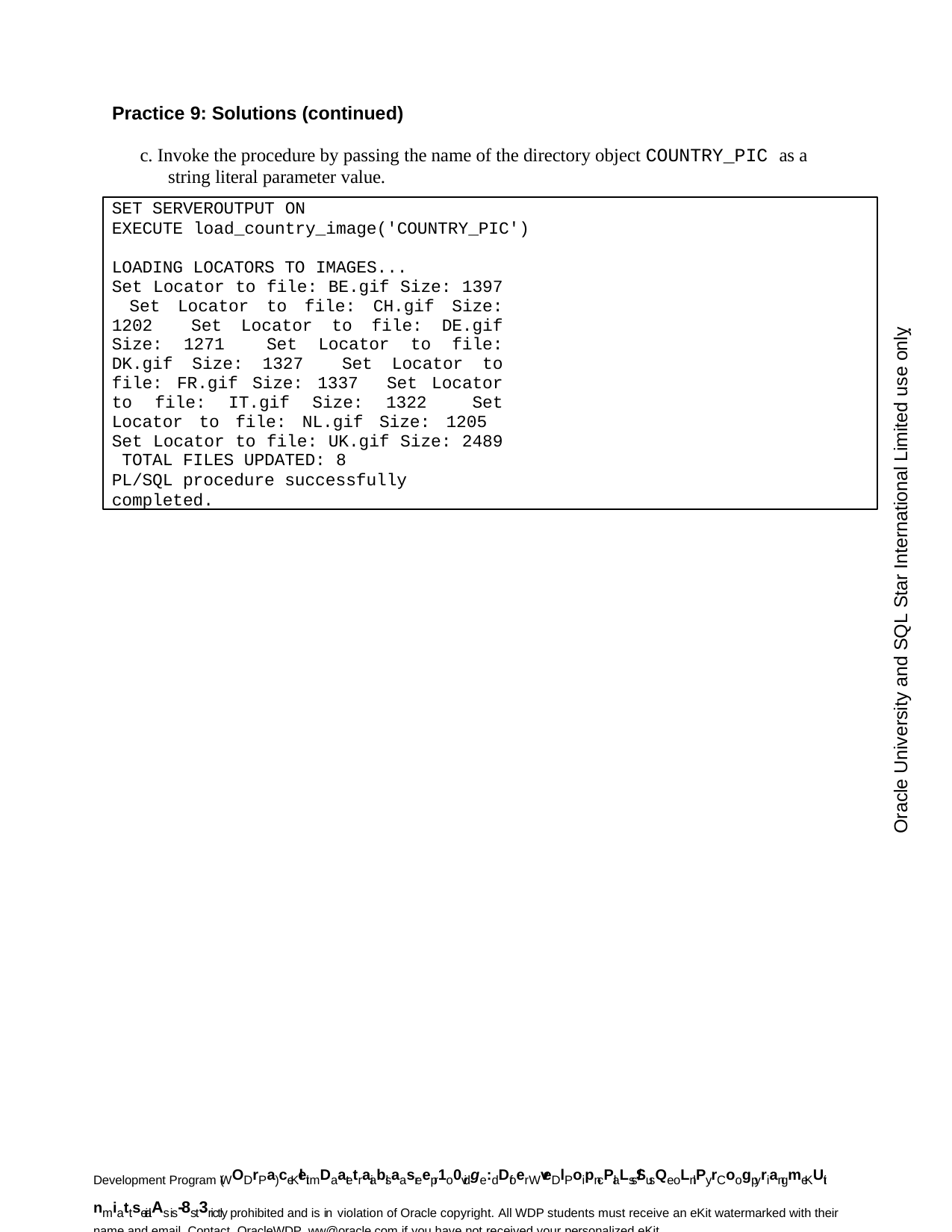

Practice 9: Solutions (continued)

c. Invoke the procedure by passing the name of the directory object COUNTRY_PIC as a  string literal parameter value.
SET SERVEROUTPUT ON
EXECUTE load_country_image('COUNTRY_PIC')

LOADING LOCATORS TO IMAGES...
Set Locator to file: BE.gif Size: 1397  Set Locator to file: CH.gif Size: 1202  Set Locator to file: DE.gif Size: 1271  Set Locator to file: DK.gif Size: 1327  Set Locator to file: FR.gif Size: 1337  Set Locator to file: IT.gif Size: 1322  Set Locator to file: NL.gif Size: 1205  Set Locator to file: UK.gif Size: 2489  TOTAL FILES UPDATED: 8
PL/SQL procedure successfully completed.
Oracle University and SQL Star International Limited use onlyฺ
Development Program (WODrPa) ceKleit mDaatetraiablsaasreepr1o0vidge:dDfoer WveDlPoipn-cPlaLss/SusQe oLnlPy.rCoogpyriangmeKUit nmiattserialAs is-8st3rictly prohibited and is in  violation of Oracle copyright. All WDP students must receive an eKit watermarked with their name and email. Contact  OracleWDP_ww@oracle.com if you have not received your personalized eKit.